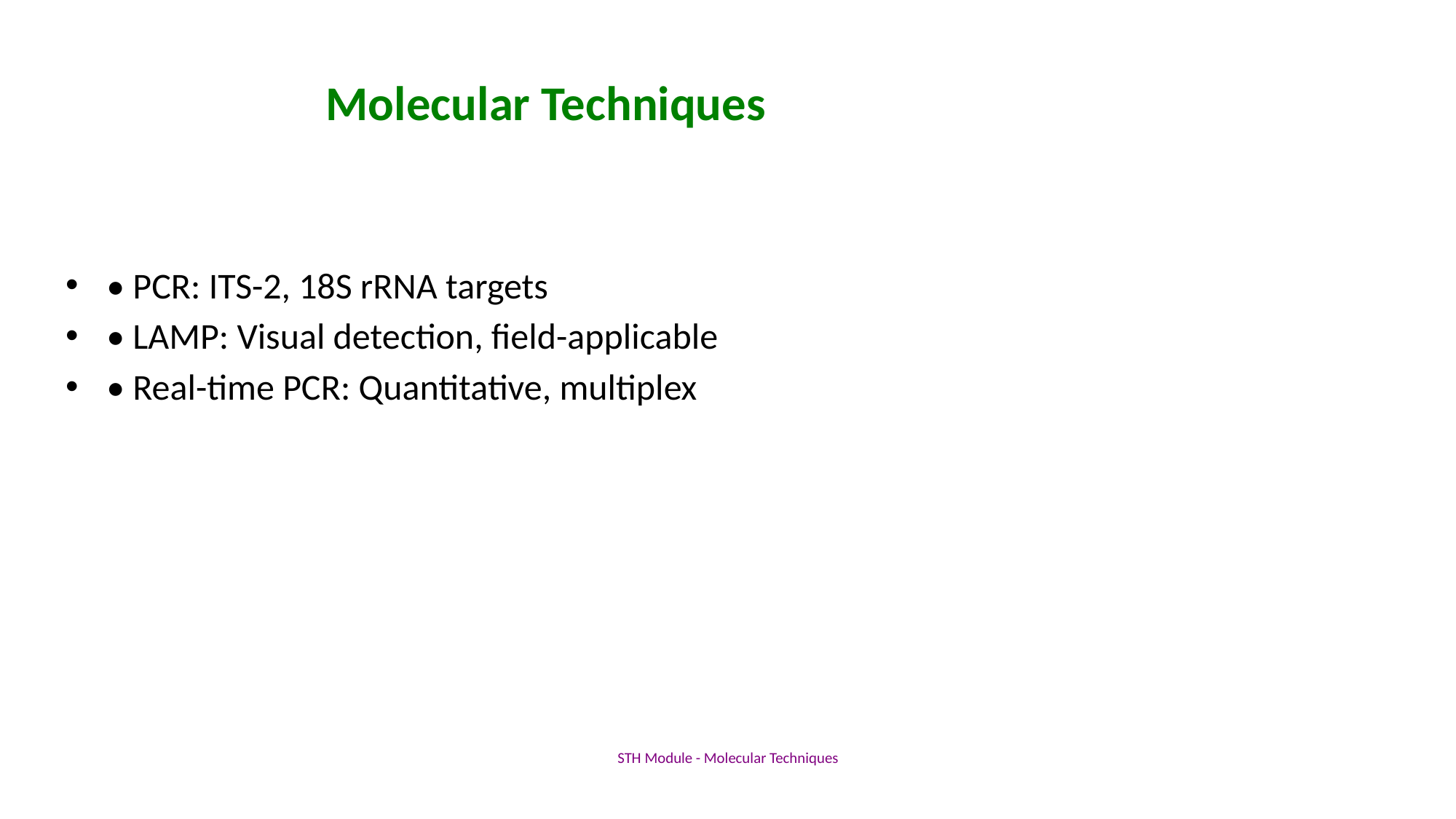

# Molecular Techniques

• PCR: ITS-2, 18S rRNA targets
• LAMP: Visual detection, field-applicable
• Real-time PCR: Quantitative, multiplex
STH Module - Molecular Techniques